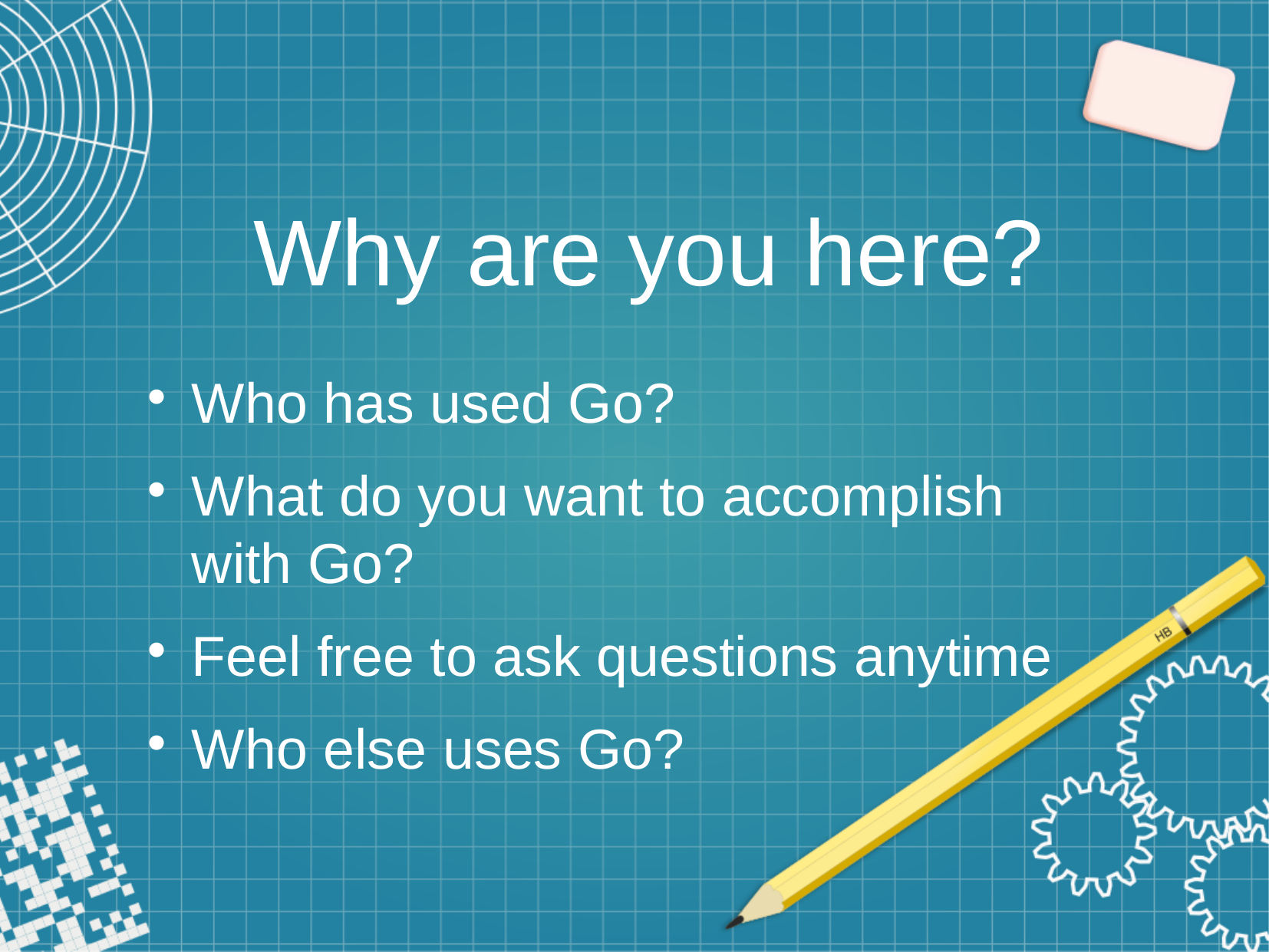

Why are you here?
Who has used Go?
What do you want to accomplish with Go?
Feel free to ask questions anytime
Who else uses Go?